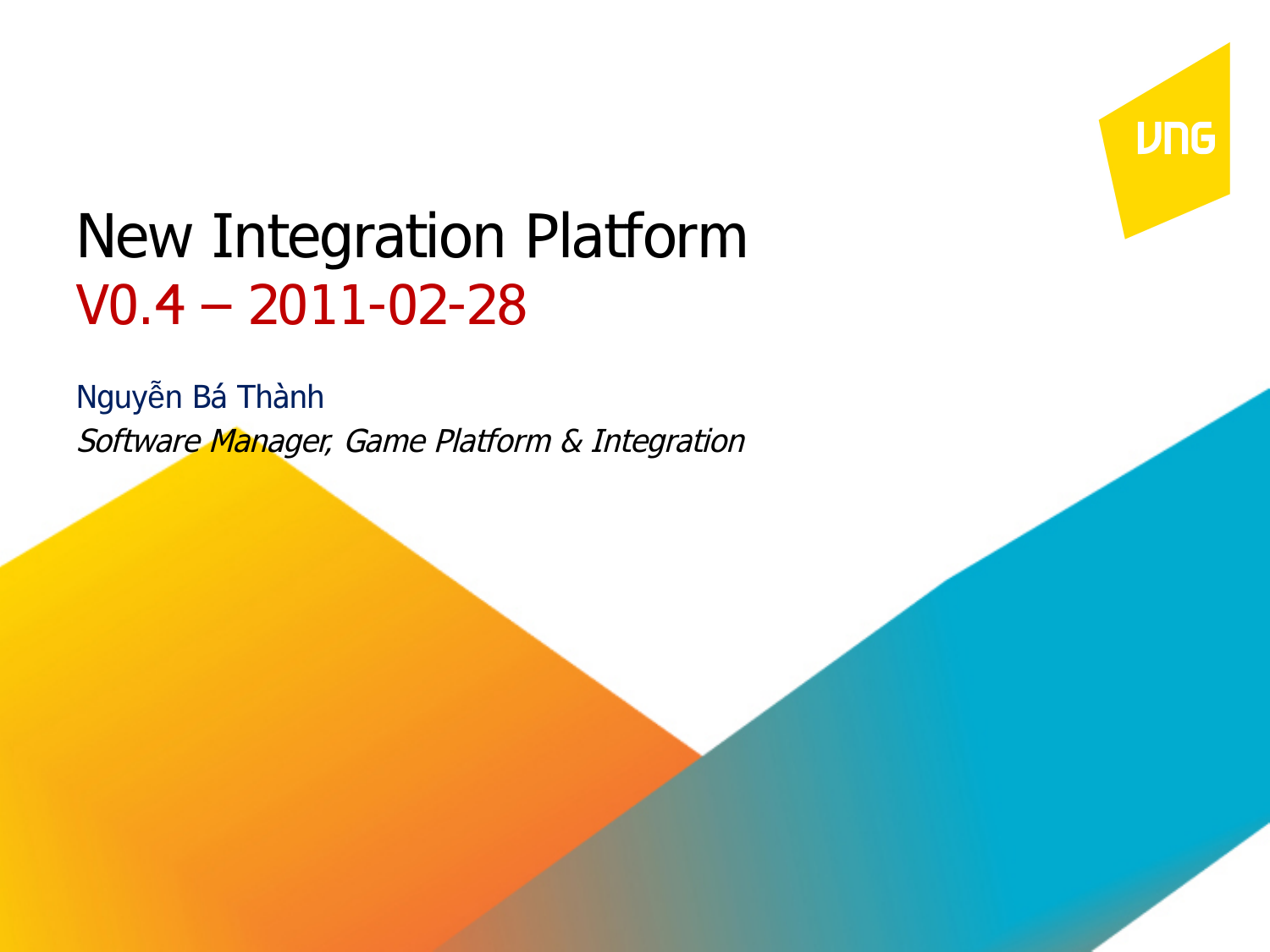

# New Integration Platform V0.4 – 2011-02-28
Nguyễn Bá Thành
Software Manager, Game Platform & Integration